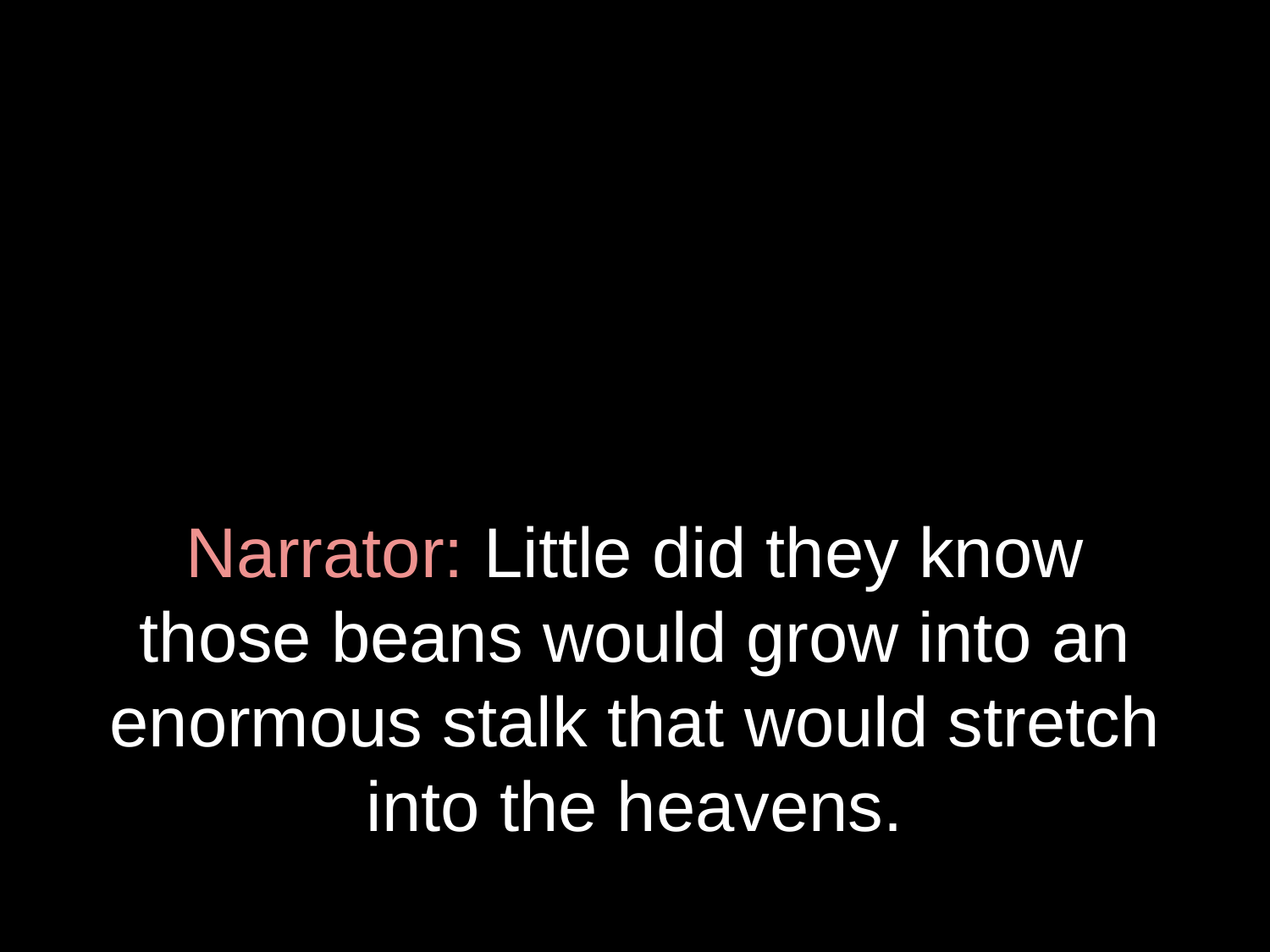

# Narrator: Little did they know those beans would grow into an enormous stalk that would stretch into the heavens.